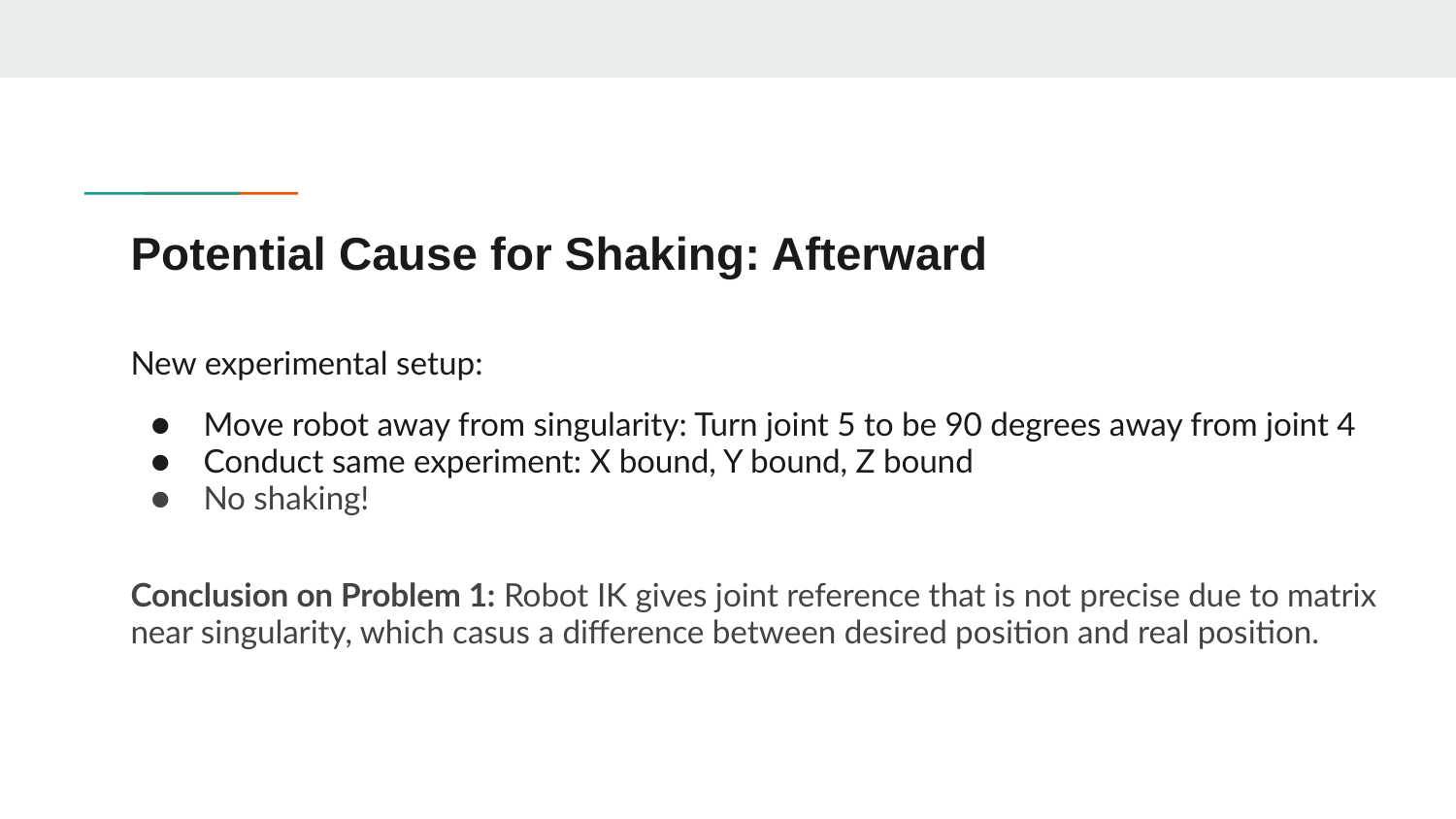

# Potential Cause for Shaking: Afterward
New experimental setup:
Move robot away from singularity: Turn joint 5 to be 90 degrees away from joint 4
Conduct same experiment: X bound, Y bound, Z bound
No shaking!

Conclusion on Problem 1: Robot IK gives joint reference that is not precise due to matrix near singularity, which casus a difference between desired position and real position.